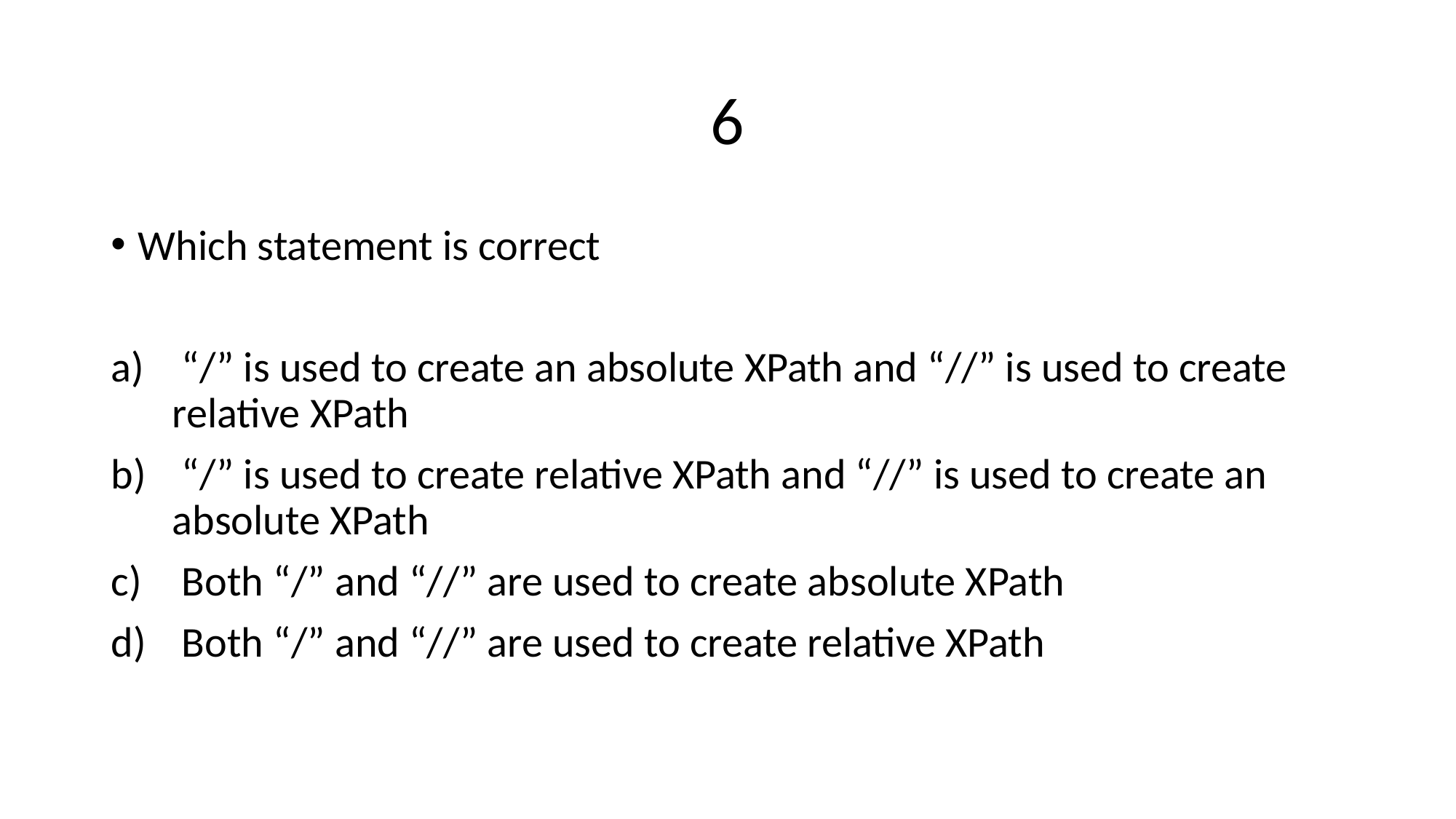

# 6
Which statement is correct

 “/” is used to create an absolute XPath and “//” is used to create relative XPath
 “/” is used to create relative XPath and “//” is used to create an absolute XPath
 Both “/” and “//” are used to create absolute XPath
 Both “/” and “//” are used to create relative XPath